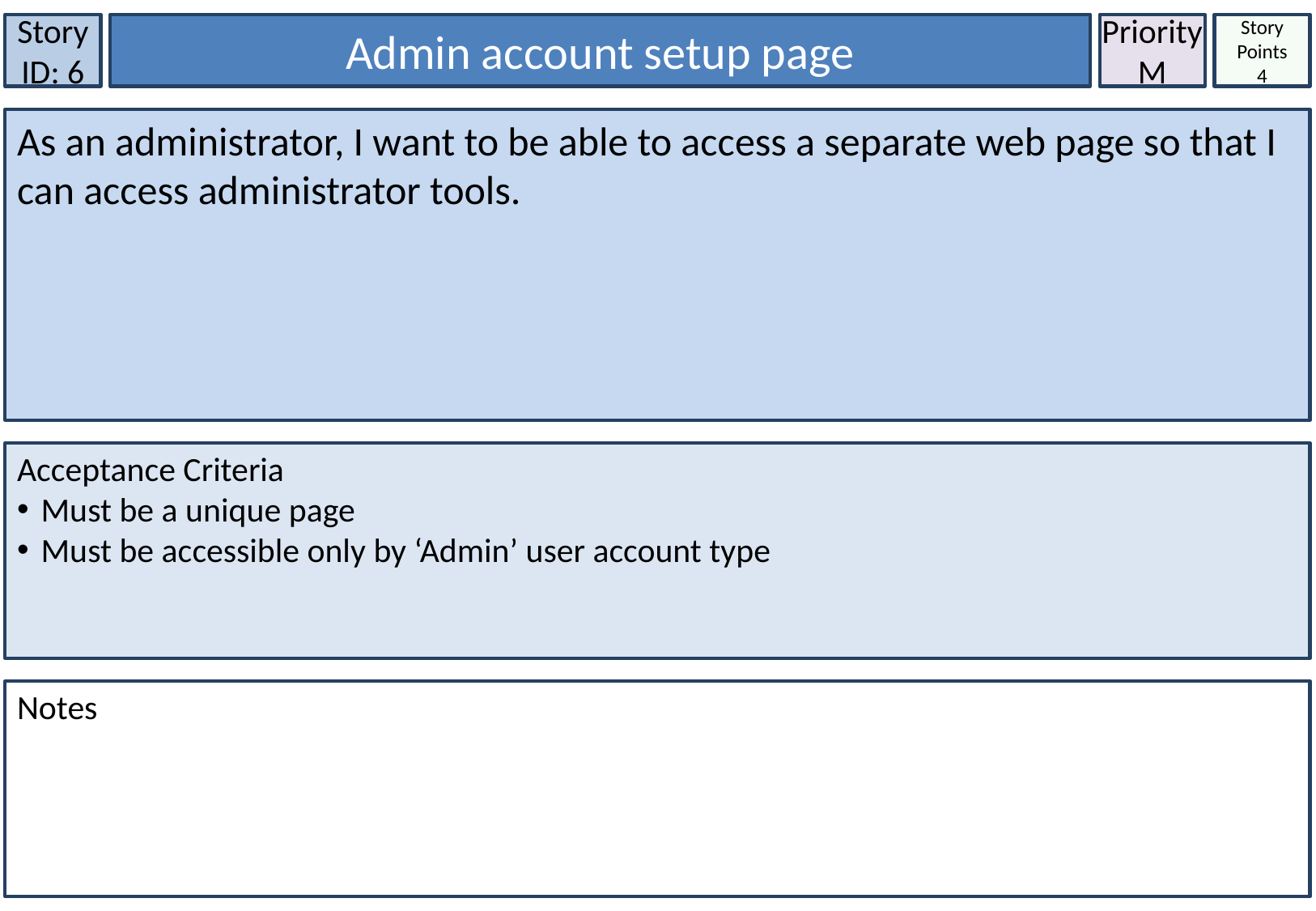

Story ID: 6
Admin account setup page
Priority
M
Story Points
4
As an administrator, I want to be able to access a separate web page so that I can access administrator tools.
Acceptance Criteria
Must be a unique page
Must be accessible only by ‘Admin’ user account type
Notes